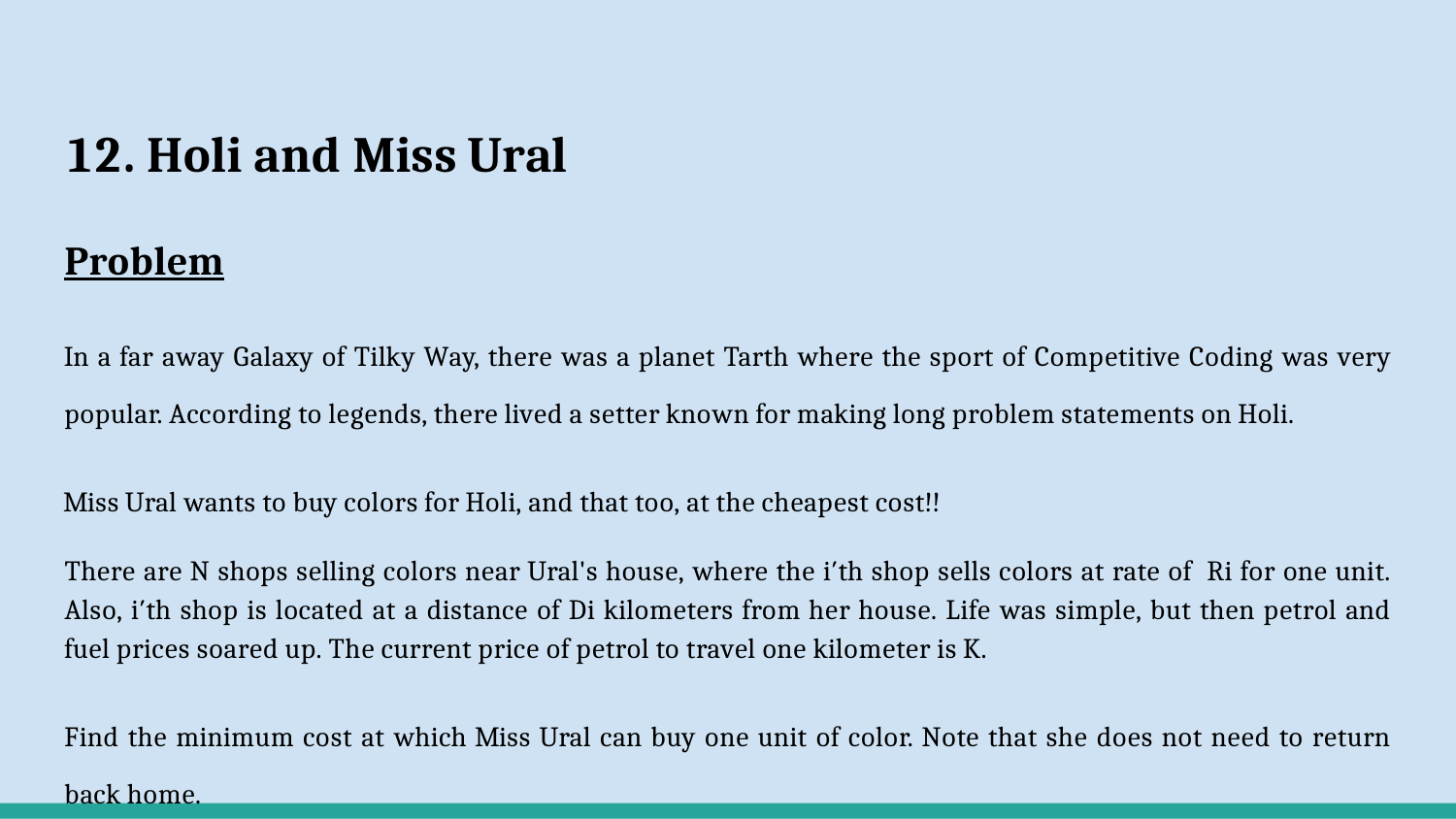

# 12. Holi and Miss Ural

Problem
In a far away Galaxy of Tilky Way, there was a planet Tarth where the sport of Competitive Coding was very popular. According to legends, there lived a setter known for making long problem statements on Holi.
Miss Ural wants to buy colors for Holi, and that too, at the cheapest cost!!
There are N shops selling colors near Ural's house, where the i′th shop sells colors at rate of  Ri for one unit. Also, i′th shop is located at a distance of Di kilometers from her house. Life was simple, but then petrol and fuel prices soared up. The current price of petrol to travel one kilometer is K.
Find the minimum cost at which Miss Ural can buy one unit of color. Note that she does not need to return back home.